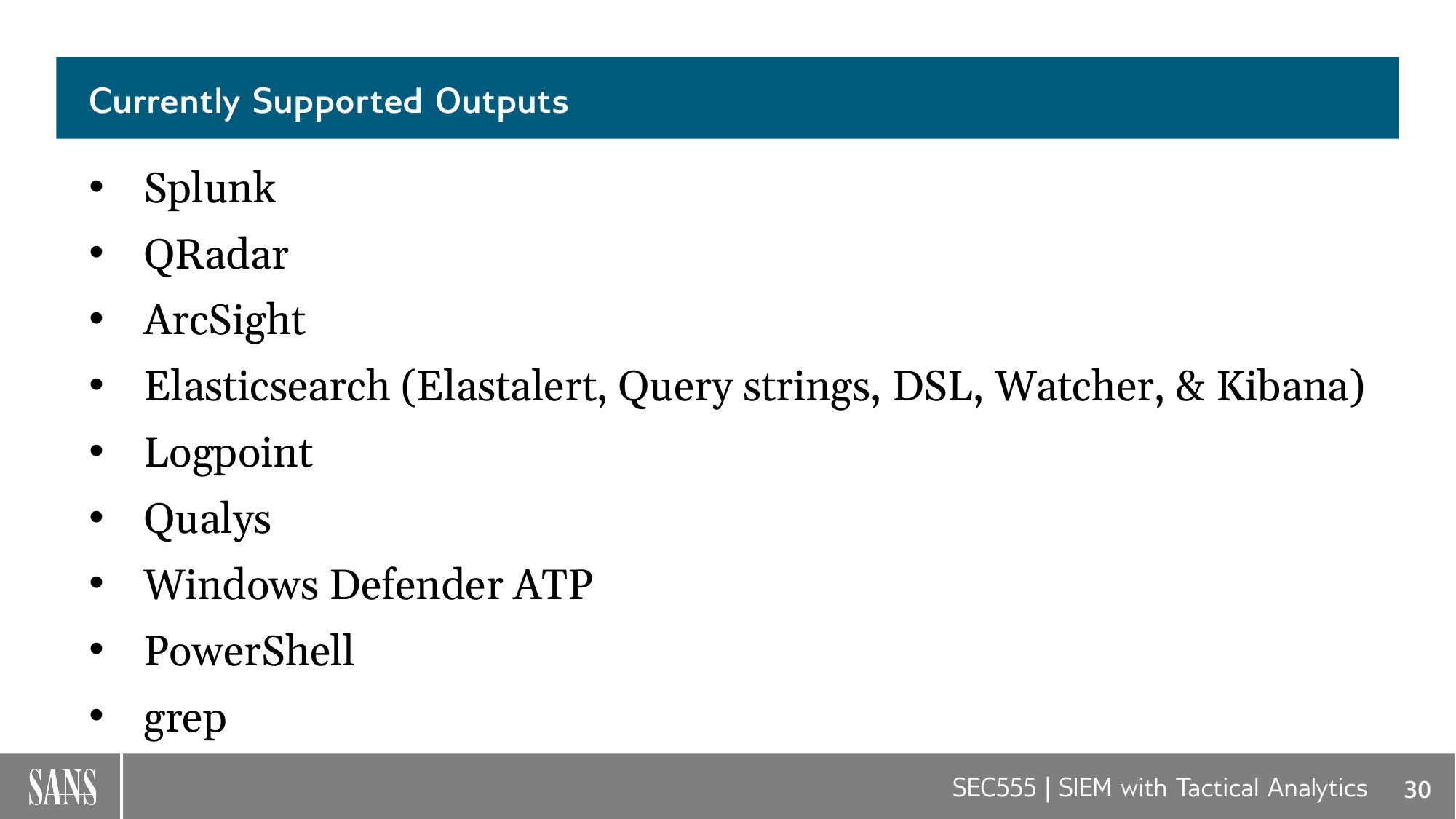

# Currently Supported Outputs
Splunk
QRadar
ArcSight
Elasticsearch (Elastalert, Query strings, DSL, Watcher, & Kibana)
Logpoint
Qualys
Windows Defender ATP
PowerShell
grep